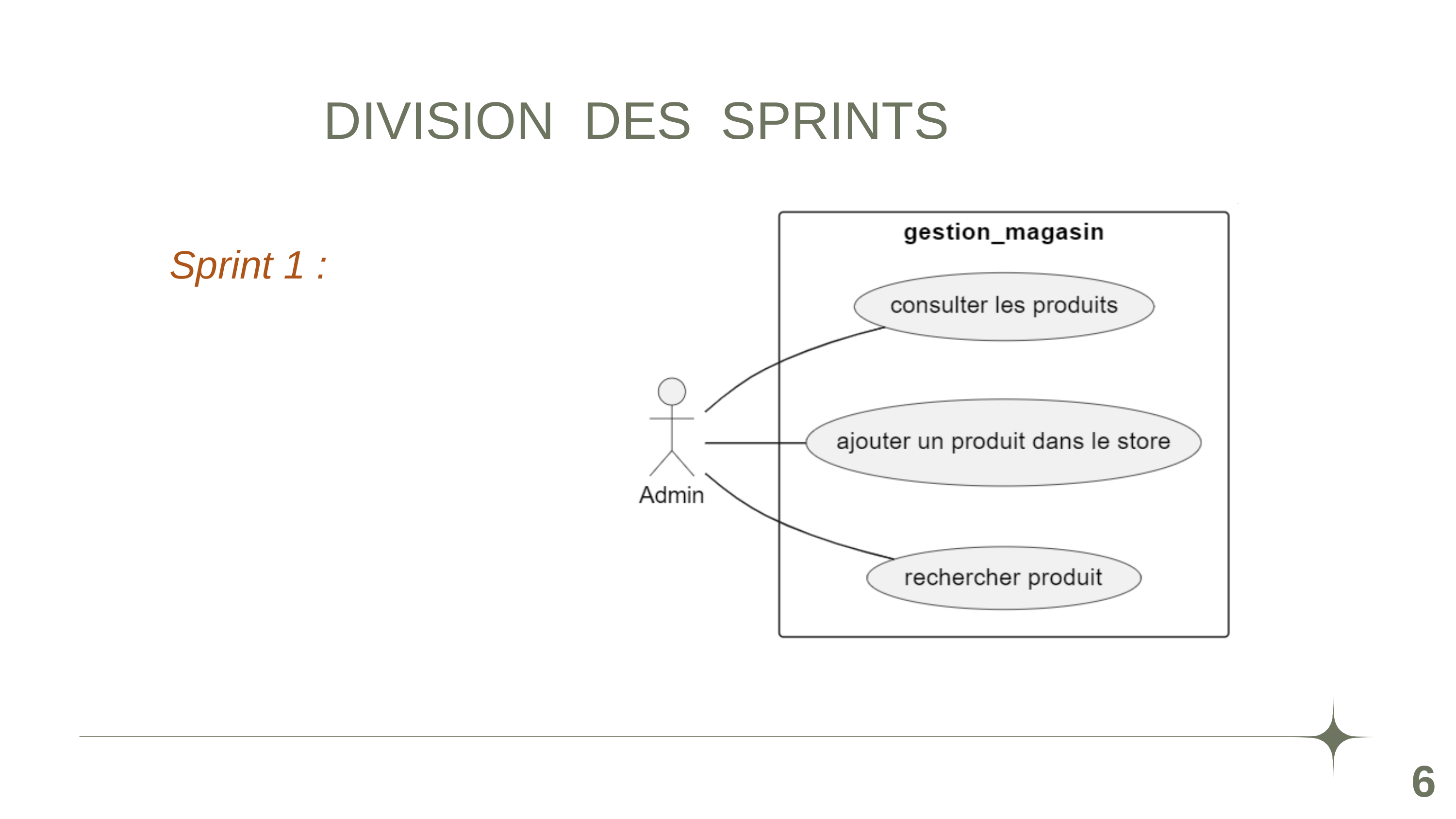

DIVISION  DES  SPRINTS

Sprint 1 :

6